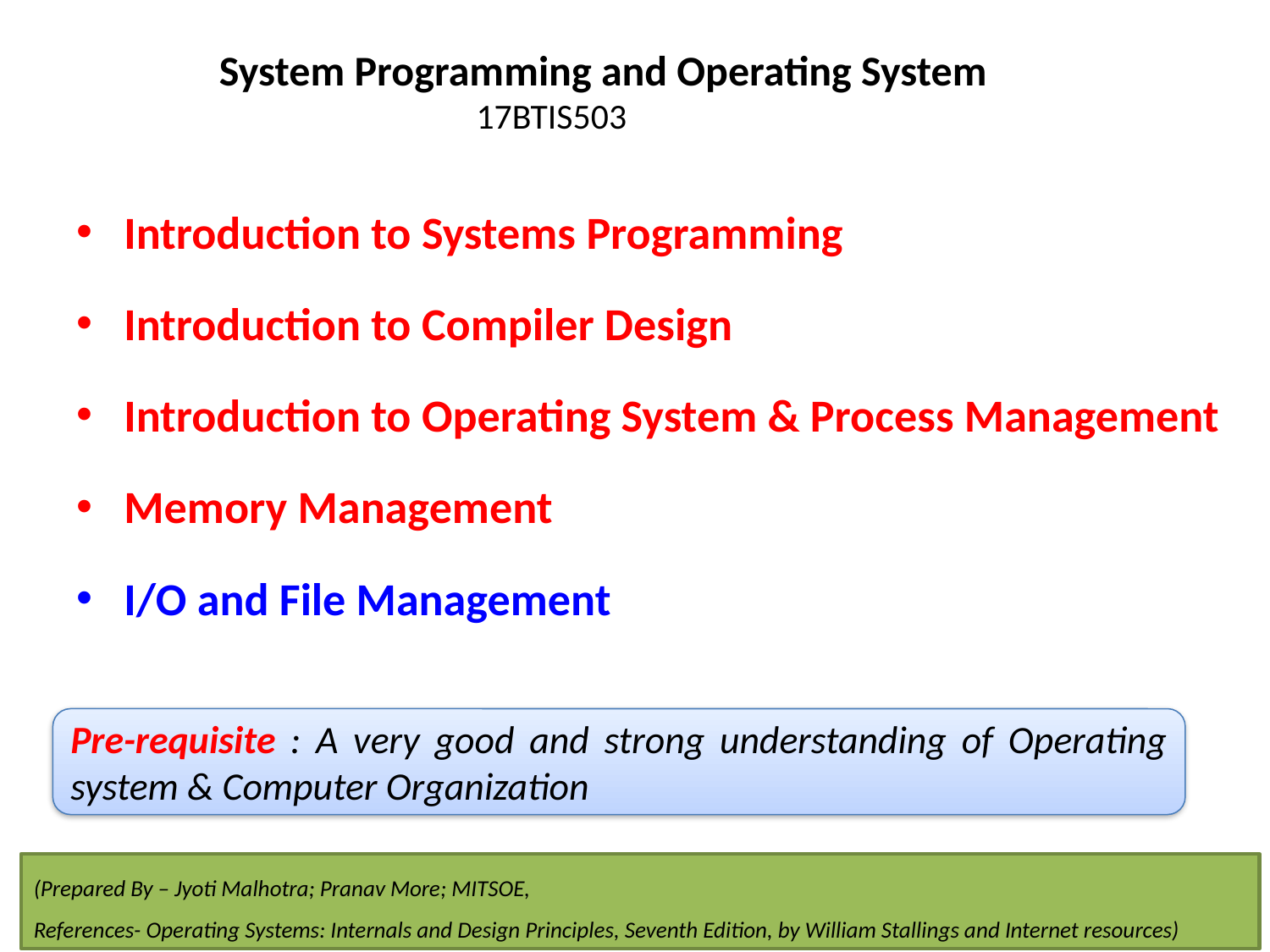

# System Programming and Operating System 17BTIS503
Introduction to Systems Programming
Introduction to Compiler Design
Introduction to Operating System & Process Management
Memory Management
I/O and File Management
Pre-requisite : A very good and strong understanding of Operating system & Computer Organization
(Prepared By – Jyoti Malhotra; Pranav More; MITSOE,
References- Operating Systems: Internals and Design Principles, Seventh Edition, by William Stallings and Internet resources)
1